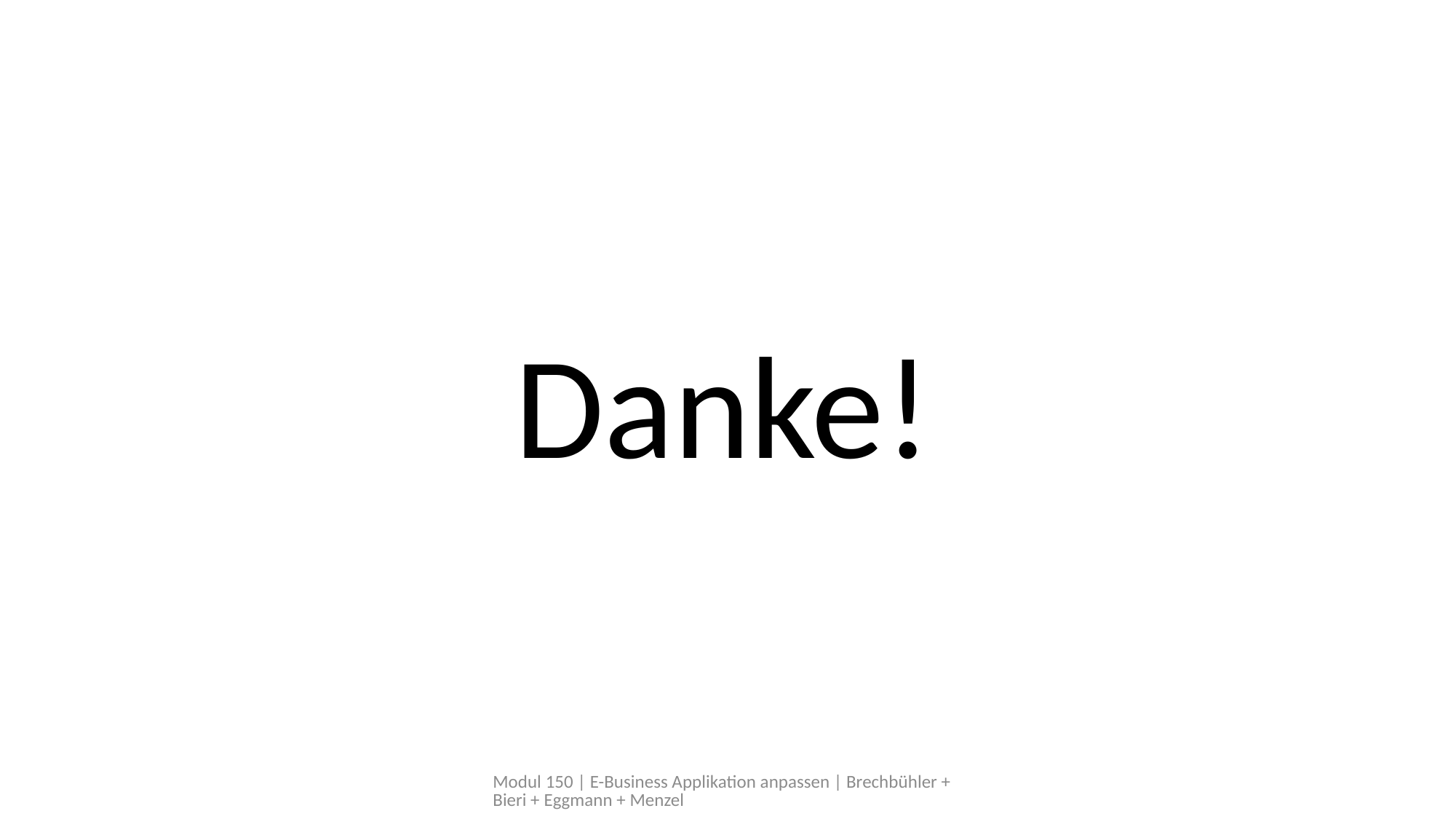

# Danke!
Modul 150 | E-Business Applikation anpassen | Brechbühler + Bieri + Eggmann + Menzel